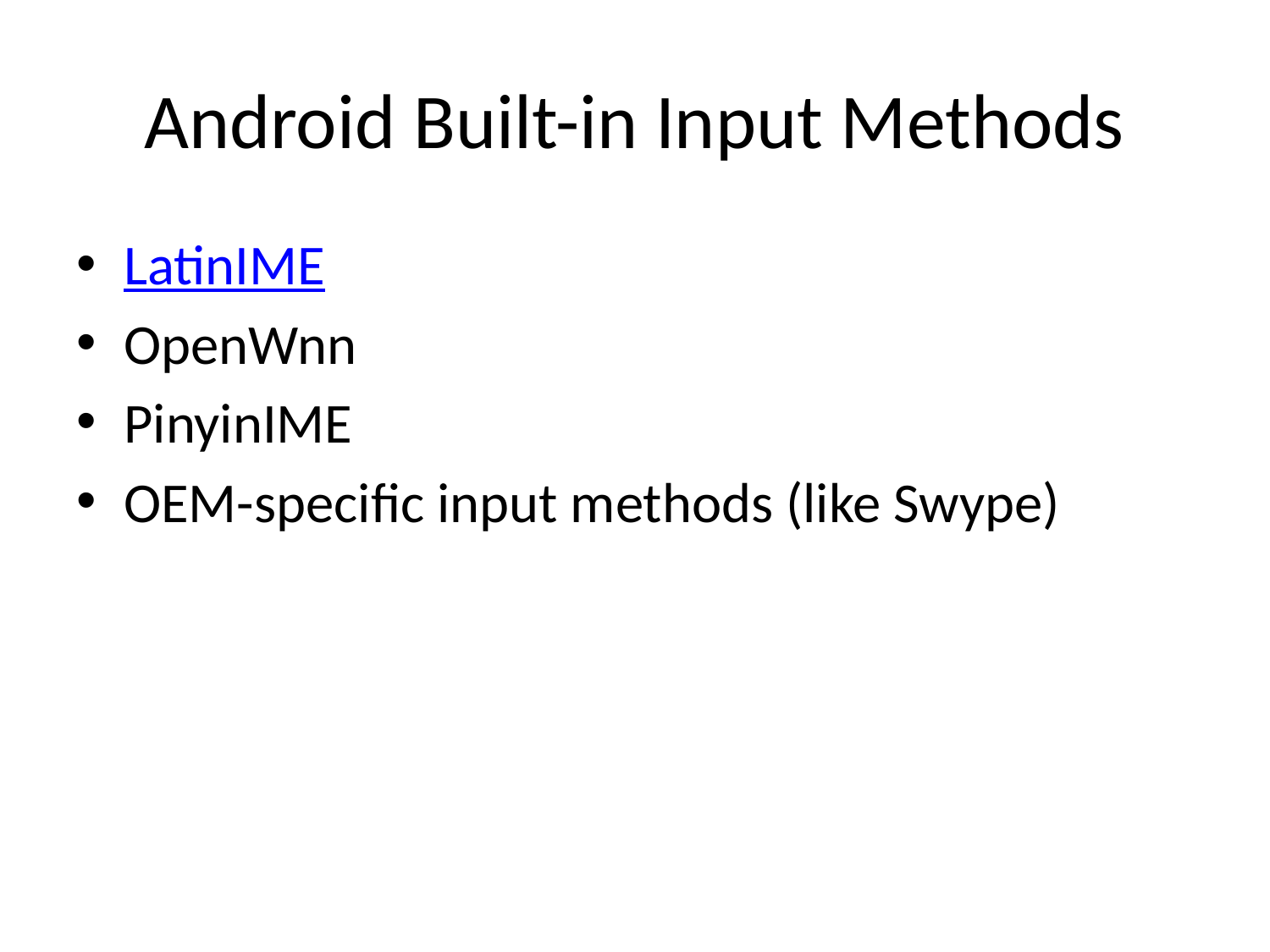

# Android Built-in Input Methods
LatinIME
OpenWnn
PinyinIME
OEM-specific input methods (like Swype)